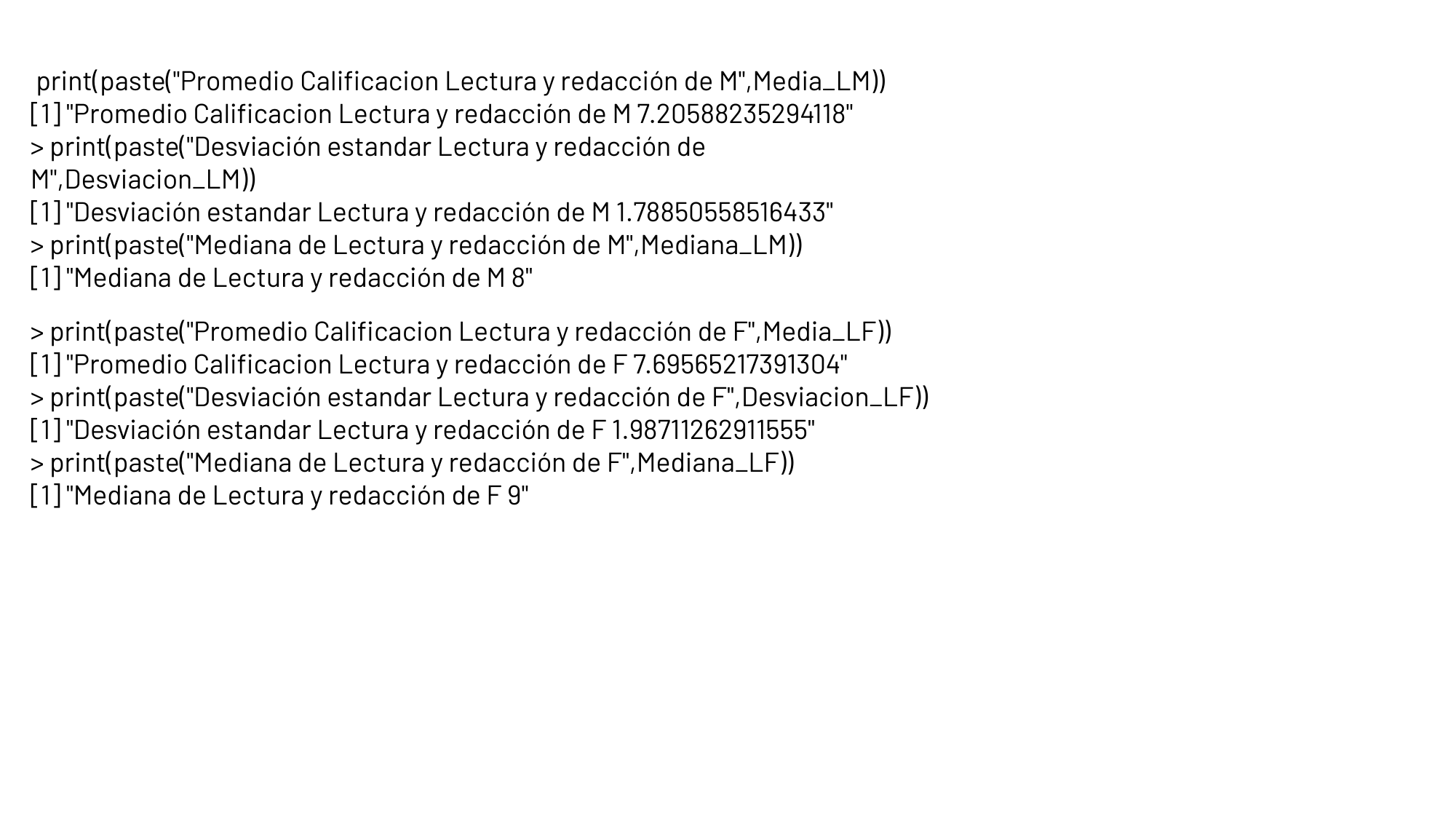

print(paste("Promedio Calificacion Lectura y redacción de M",Media_LM))
[1] "Promedio Calificacion Lectura y redacción de M 7.20588235294118"
> print(paste("Desviación estandar Lectura y redacción de M",Desviacion_LM))
[1] "Desviación estandar Lectura y redacción de M 1.78850558516433"
> print(paste("Mediana de Lectura y redacción de M",Mediana_LM))
[1] "Mediana de Lectura y redacción de M 8"
> print(paste("Promedio Calificacion Lectura y redacción de F",Media_LF))
[1] "Promedio Calificacion Lectura y redacción de F 7.69565217391304"
> print(paste("Desviación estandar Lectura y redacción de F",Desviacion_LF))
[1] "Desviación estandar Lectura y redacción de F 1.98711262911555"
> print(paste("Mediana de Lectura y redacción de F",Mediana_LF))
[1] "Mediana de Lectura y redacción de F 9"